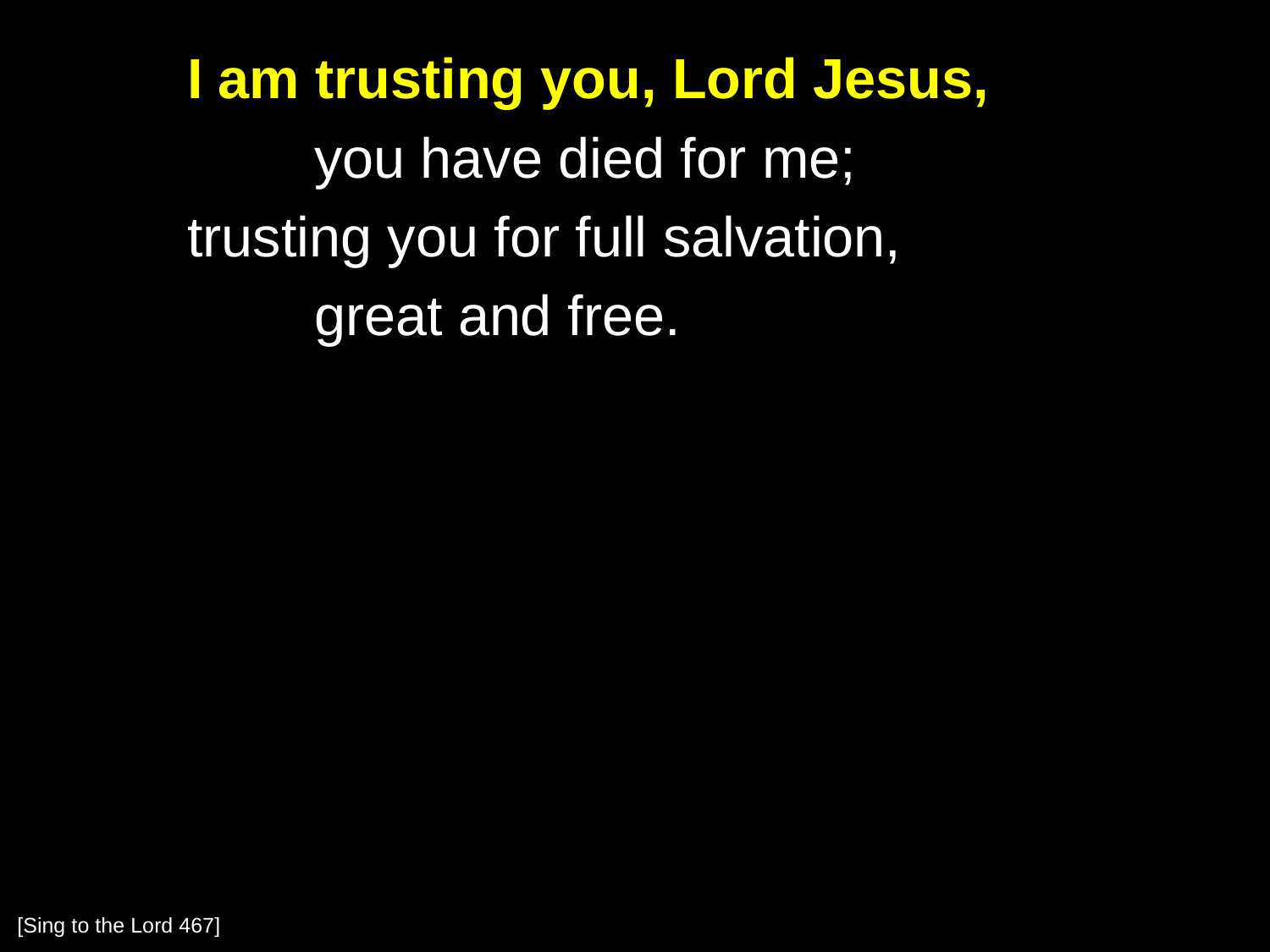

I am trusting you, Lord Jesus,
		you have died for me;
	trusting you for full salvation,
		great and free.
[Sing to the Lord 467]